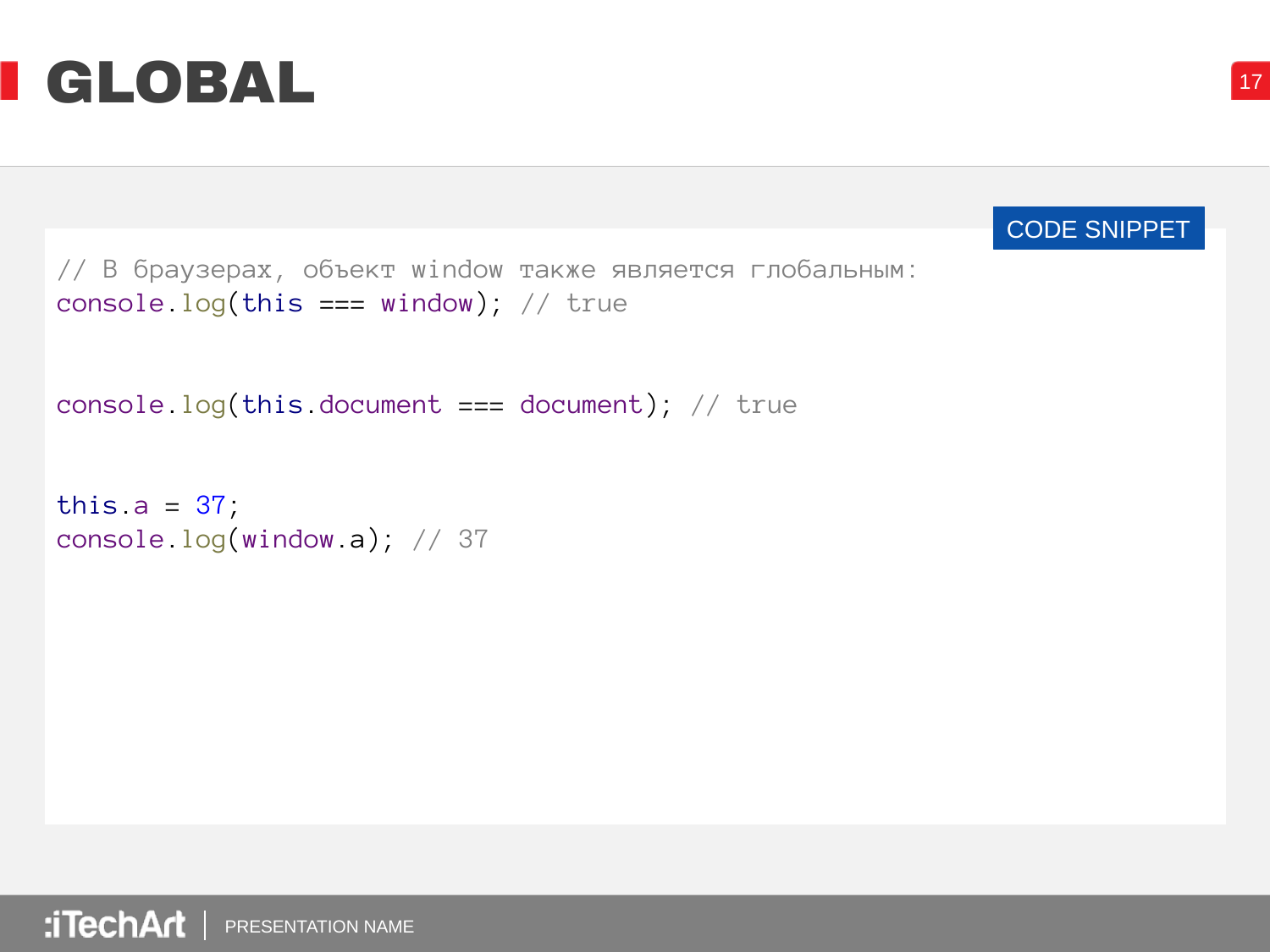

# GLOBAL
CODE SNIPPET
// В браузерах, объект window также является глобальным:
console.log(this === window); // true

console.log(this.document === document); // true
this.a = 37;
console.log(window.a); // 37

PRESENTATION NAME